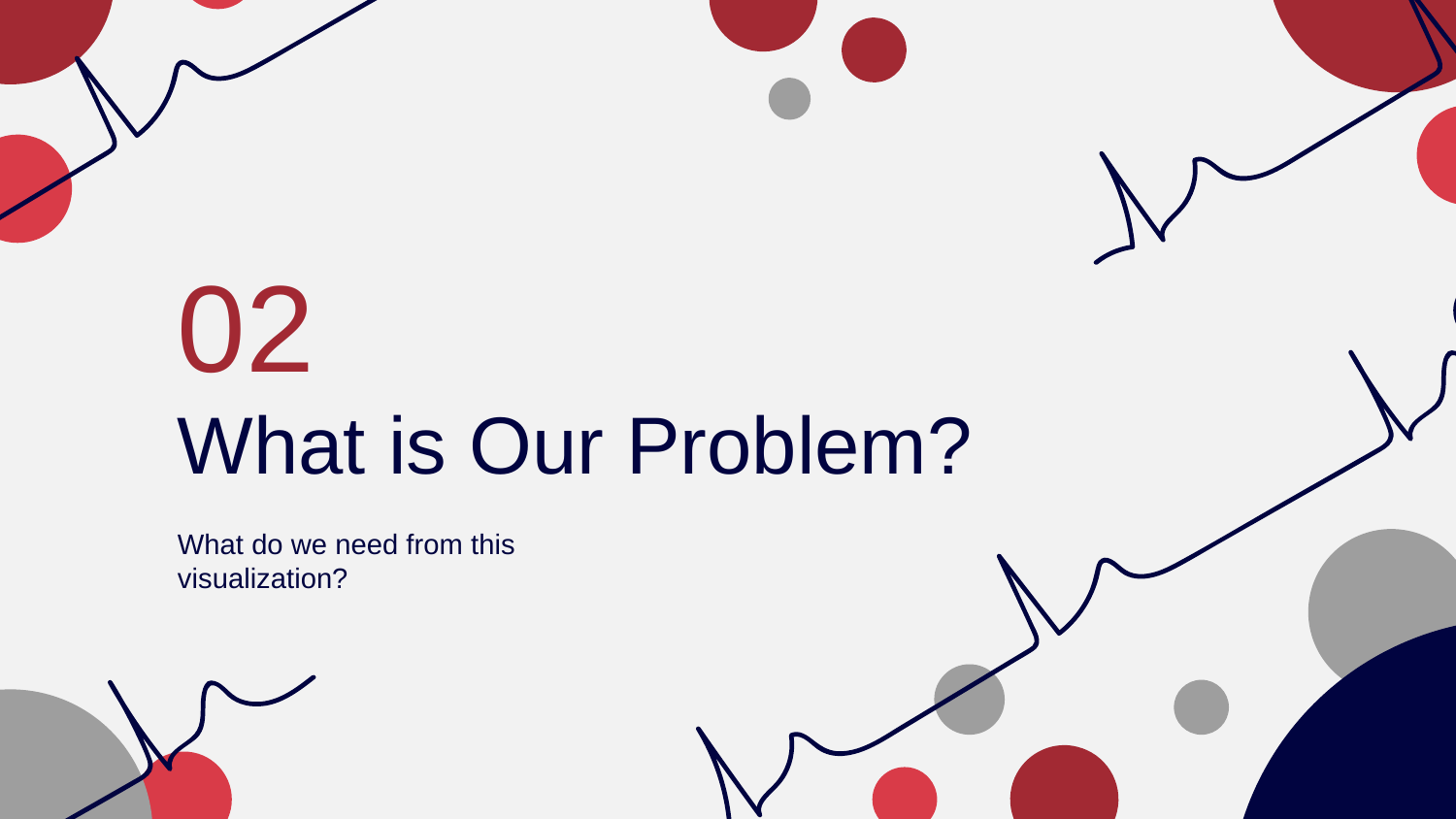

02
# What is Our Problem?
What do we need from this visualization?